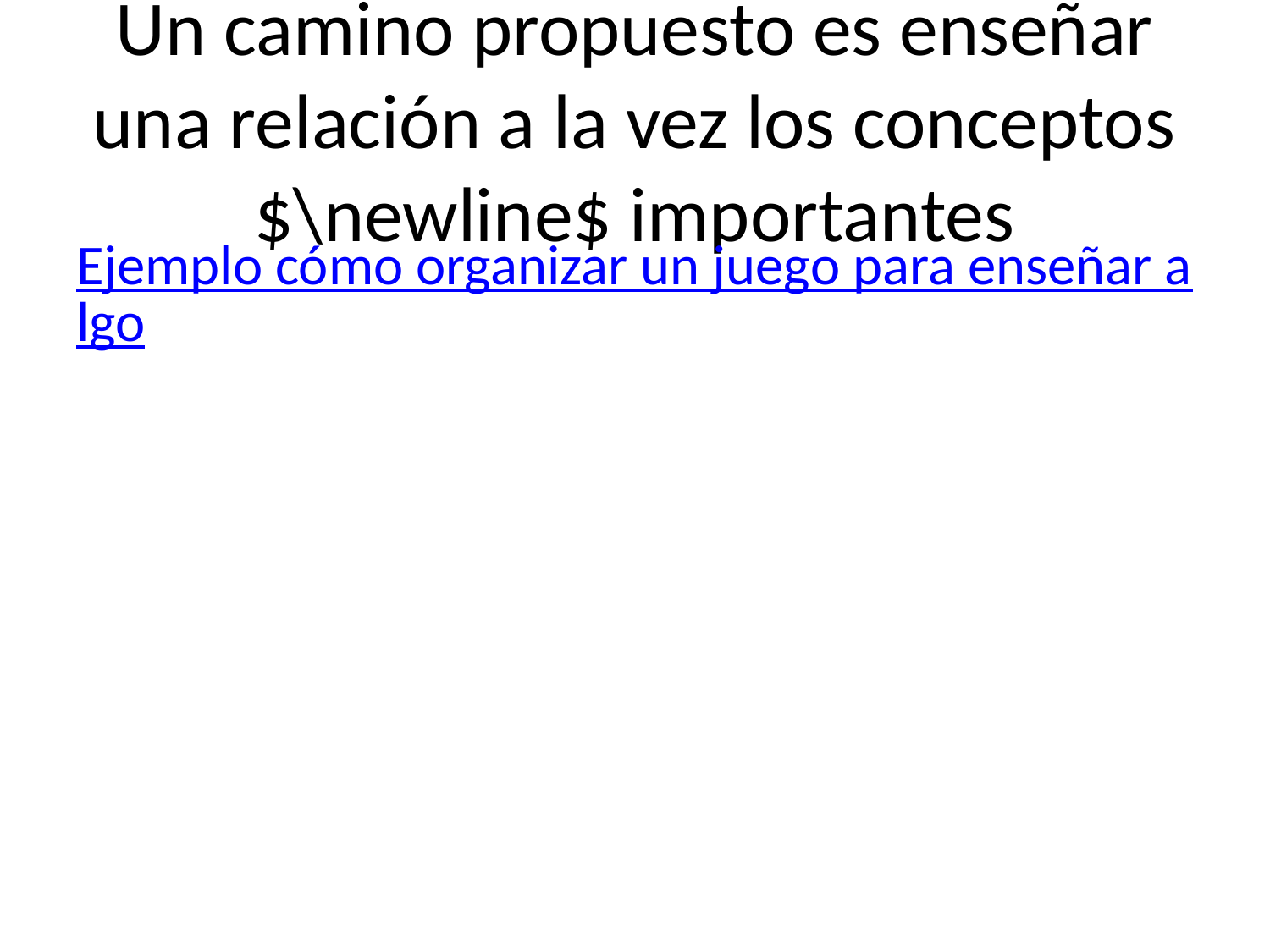

# Un camino propuesto es enseñar una relación a la vez los conceptos $\newline$ importantes
Ejemplo cómo organizar un juego para enseñar algo